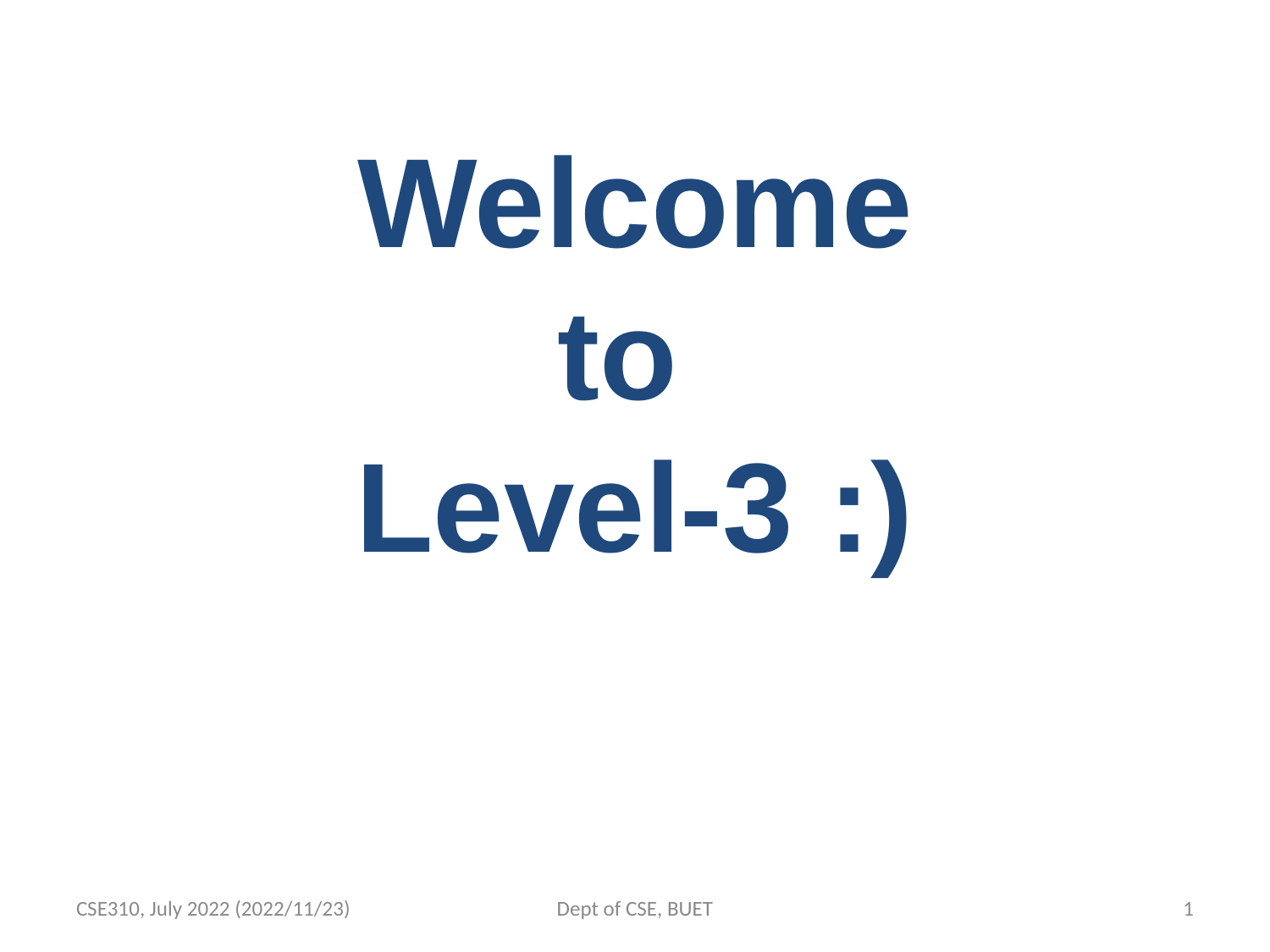

# Welcome to Level-3 :)
CSE310, July 2022 (2022/11/23)
Dept of CSE, BUET
1